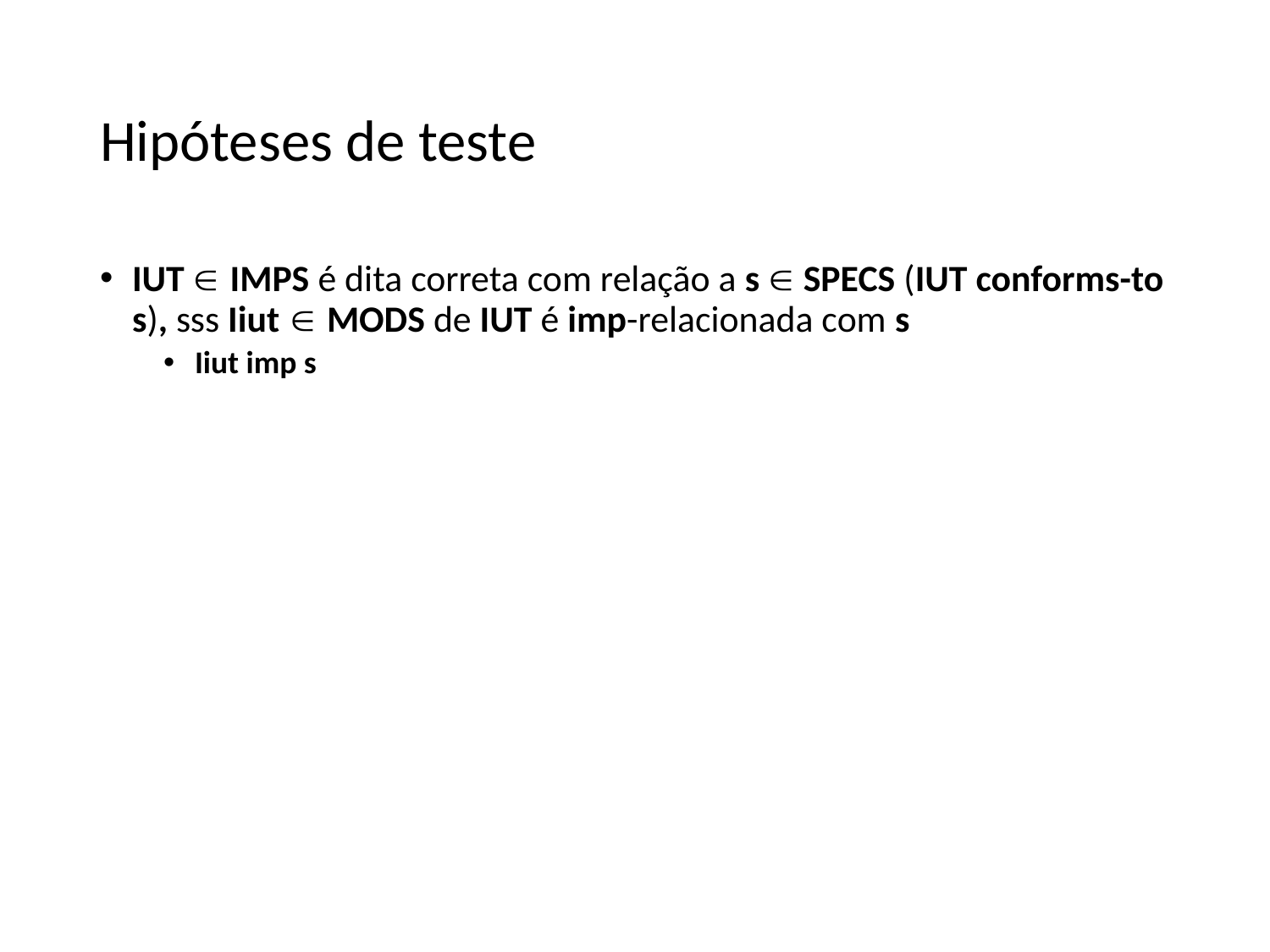

# Hipóteses de teste
IUT ∈ IMPS é dita correta com relação a s ∈ SPECS (IUT conforms-to s), sss Iiut ∈ MODS de IUT é imp-relacionada com s
 Iiut imp s